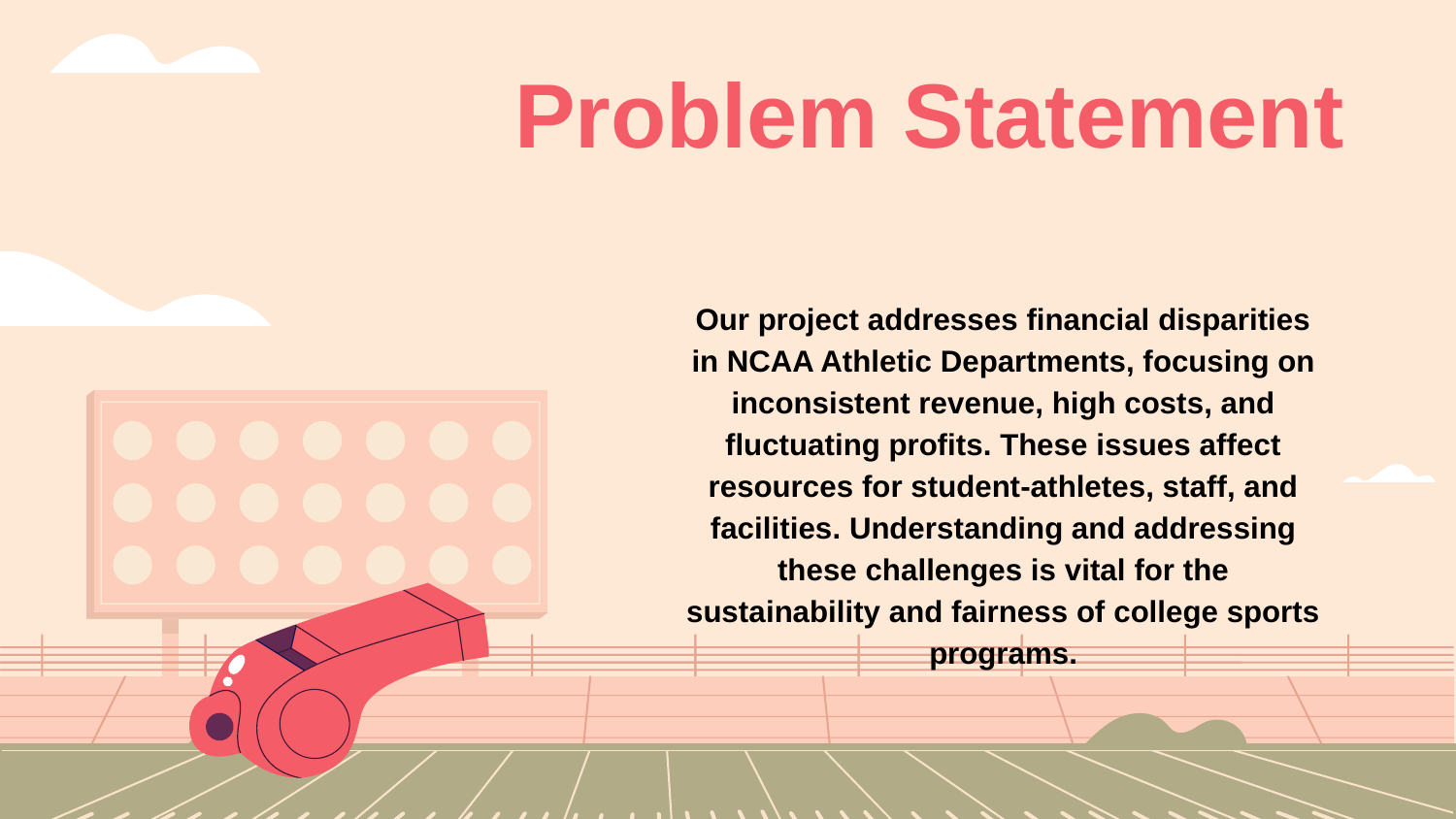

# Problem Statement
Our project addresses financial disparities in NCAA Athletic Departments, focusing on inconsistent revenue, high costs, and fluctuating profits. These issues affect resources for student-athletes, staff, and facilities. Understanding and addressing these challenges is vital for the sustainability and fairness of college sports programs.